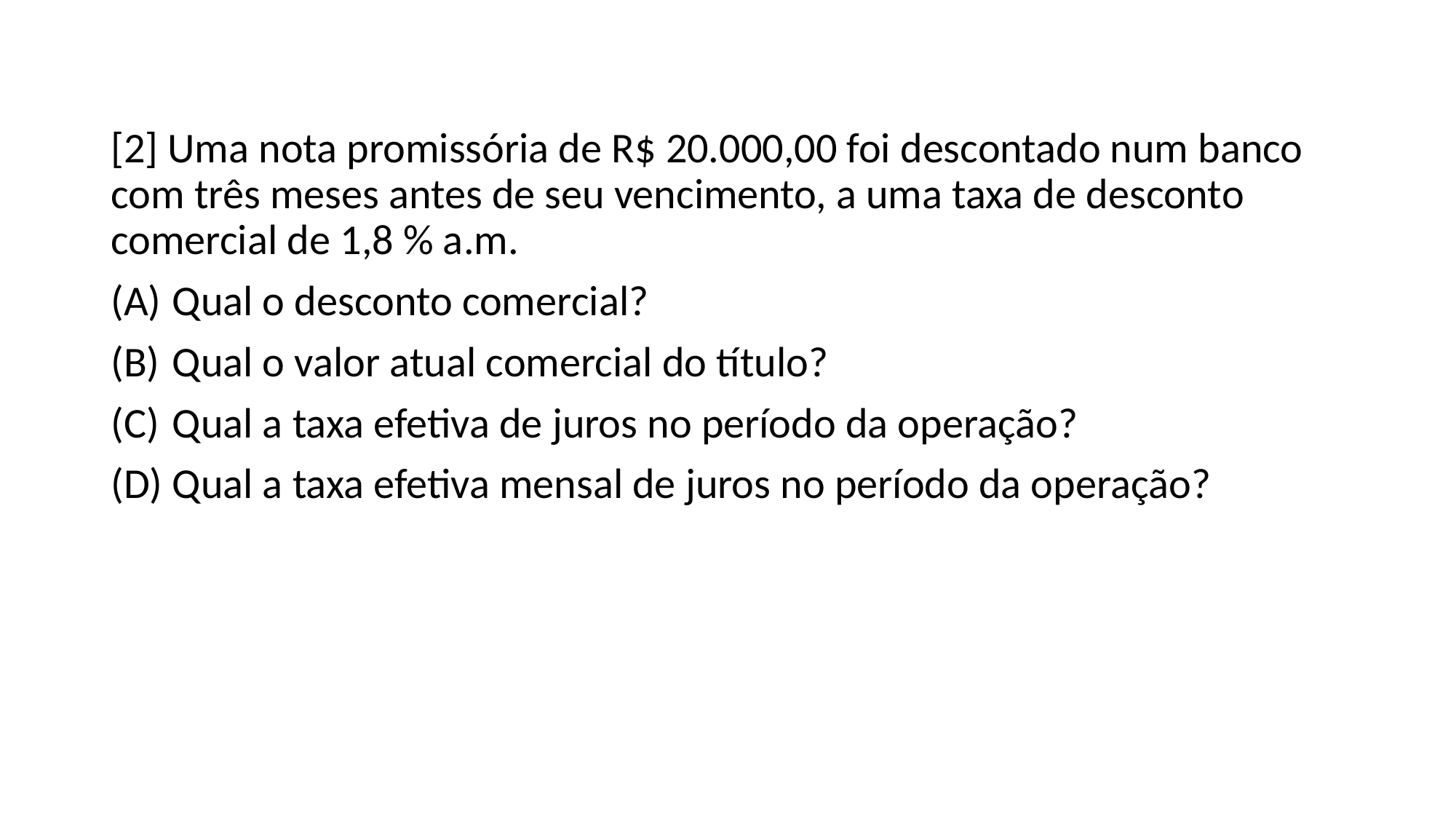

[2] Uma nota promissória de R$ 20.000,00 foi descontado num banco com três meses antes de seu vencimento, a uma taxa de desconto comercial de 1,8 % a.m.
Qual o desconto comercial?
Qual o valor atual comercial do título?
Qual a taxa efetiva de juros no período da operação?
Qual a taxa efetiva mensal de juros no período da operação?